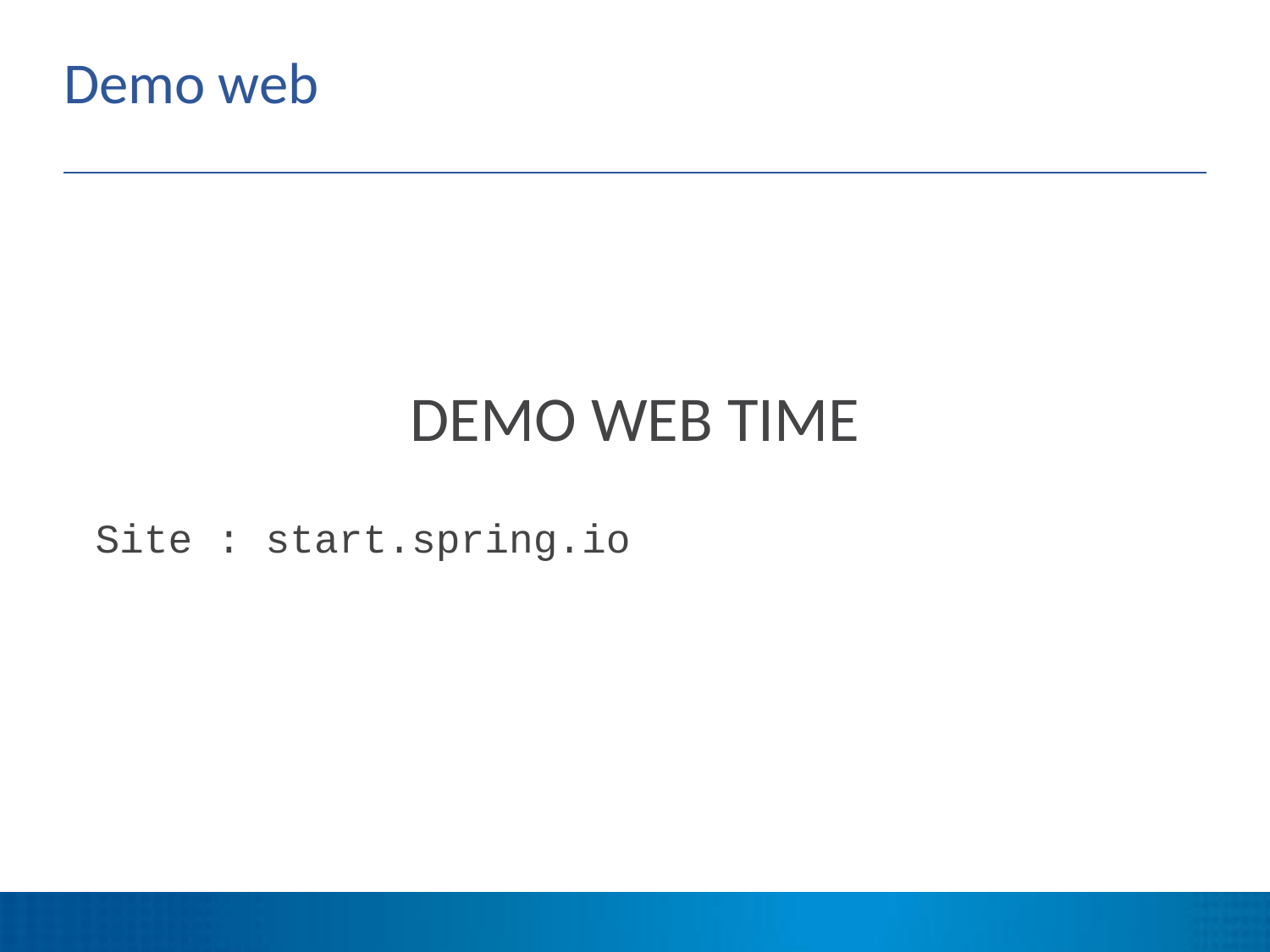

# Demo web
DEMO WEB TIME

Site : start.spring.io